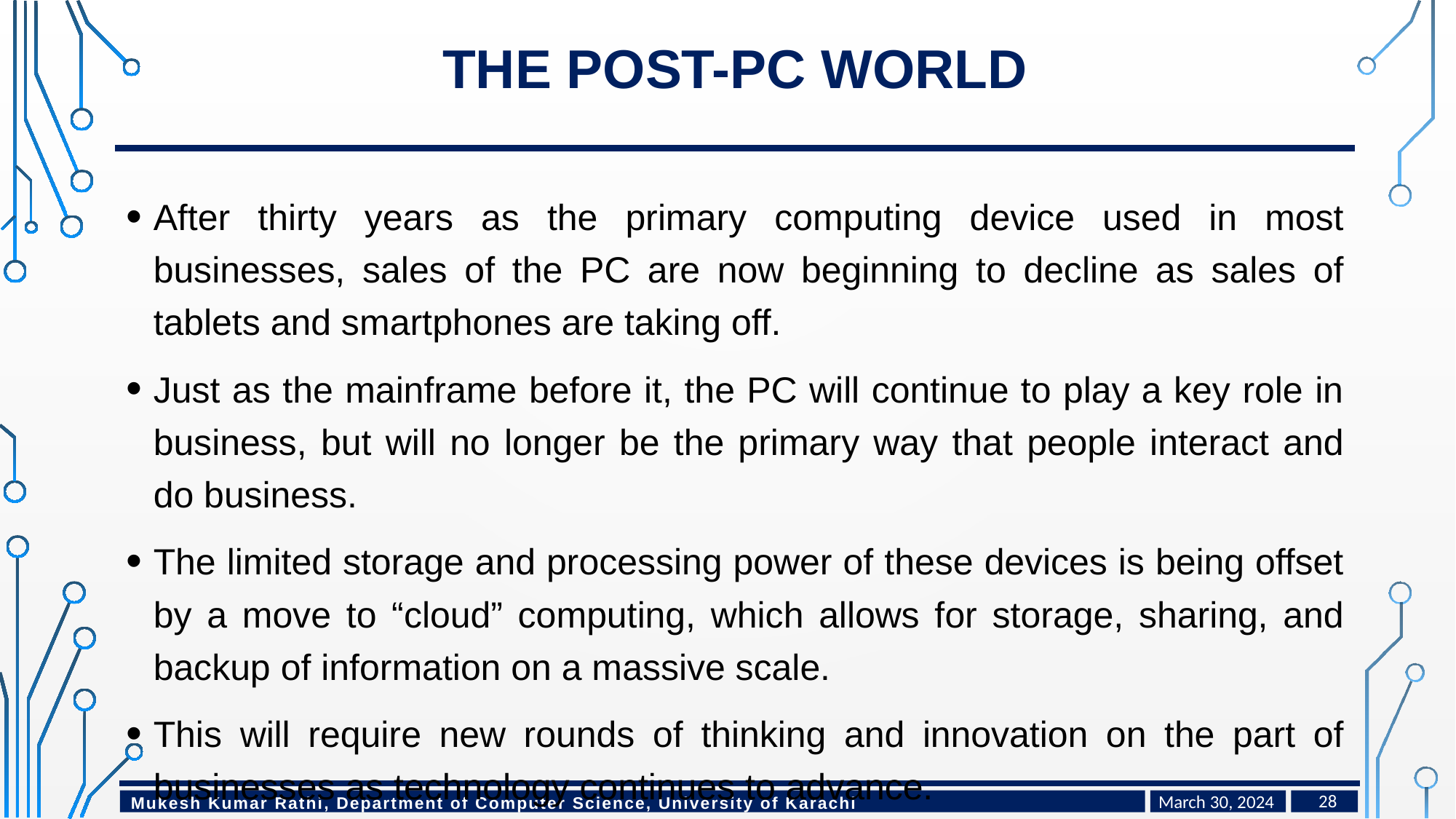

# The Post-PC World
After thirty years as the primary computing device used in most businesses, sales of the PC are now beginning to decline as sales of tablets and smartphones are taking off.
Just as the mainframe before it, the PC will continue to play a key role in business, but will no longer be the primary way that people interact and do business.
The limited storage and processing power of these devices is being offset by a move to “cloud” computing, which allows for storage, sharing, and backup of information on a massive scale.
This will require new rounds of thinking and innovation on the part of businesses as technology continues to advance.
March 30, 2024
28